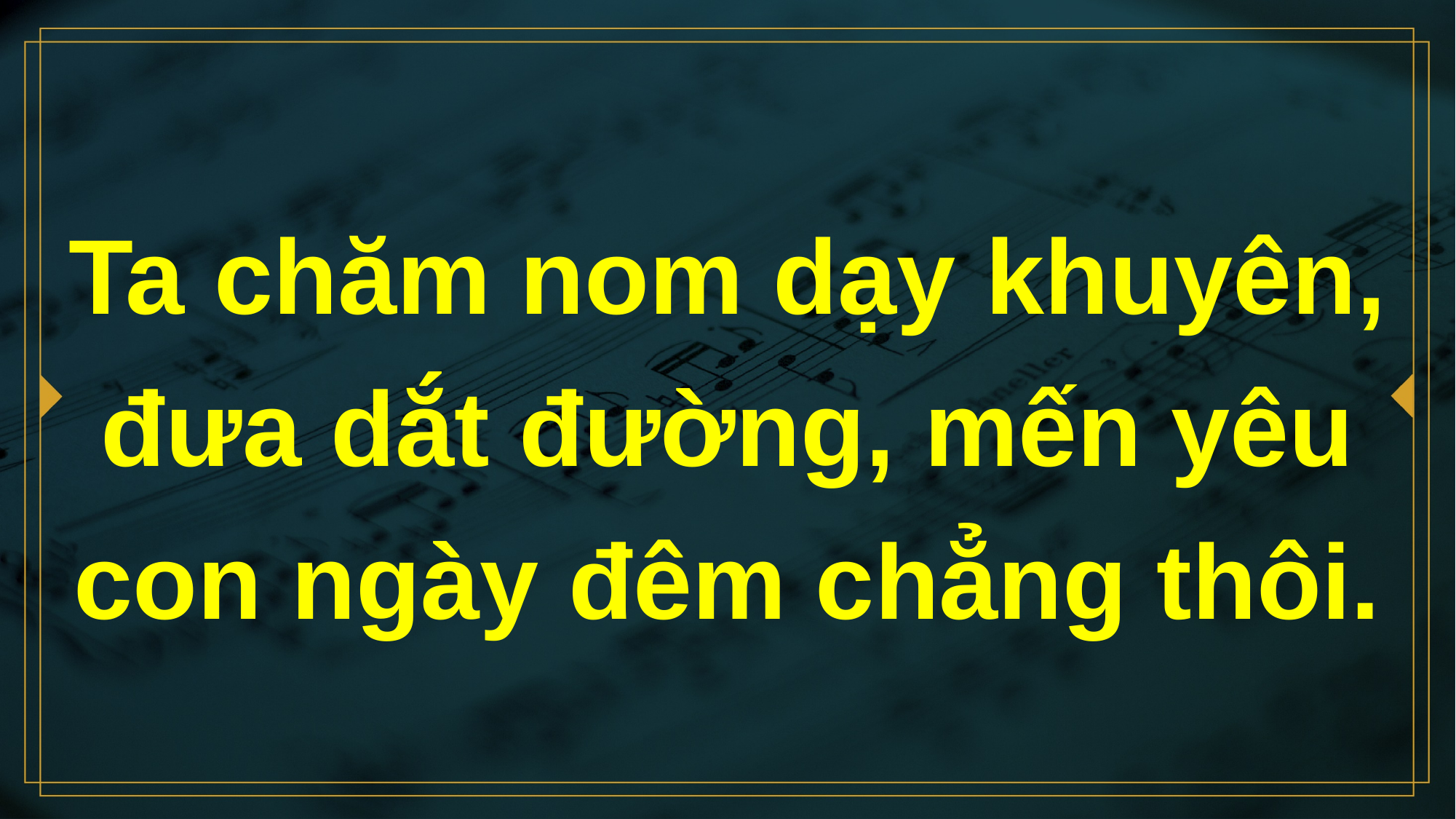

# Ta chăm nom dạy khuyên, đưa dắt đường, mến yêu con ngày đêm chẳng thôi.